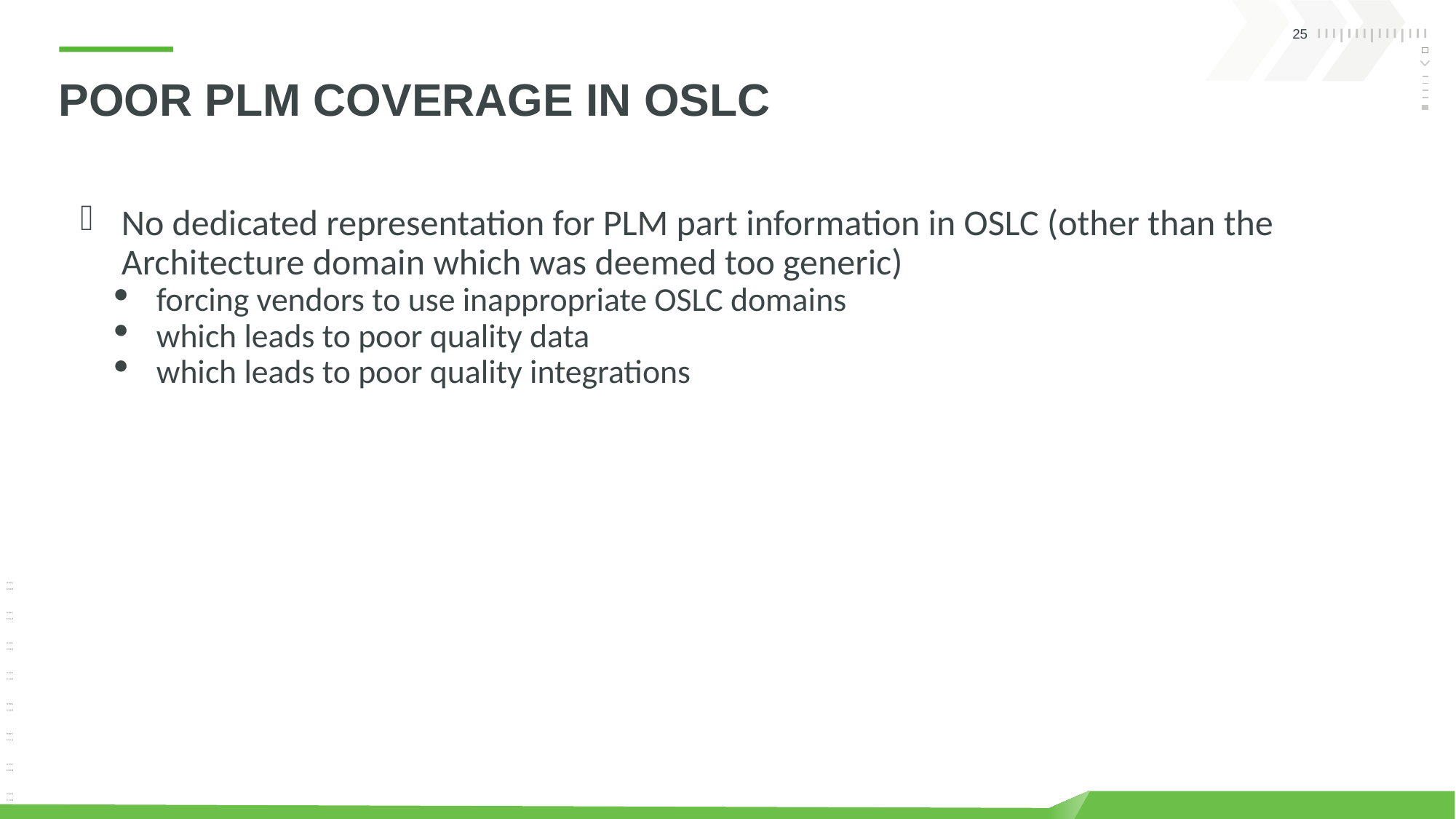

# Poor PLM COVERAGE IN OSLC
No dedicated representation for PLM part information in OSLC (other than the Architecture domain which was deemed too generic)
forcing vendors to use inappropriate OSLC domains
which leads to poor quality data
which leads to poor quality integrations